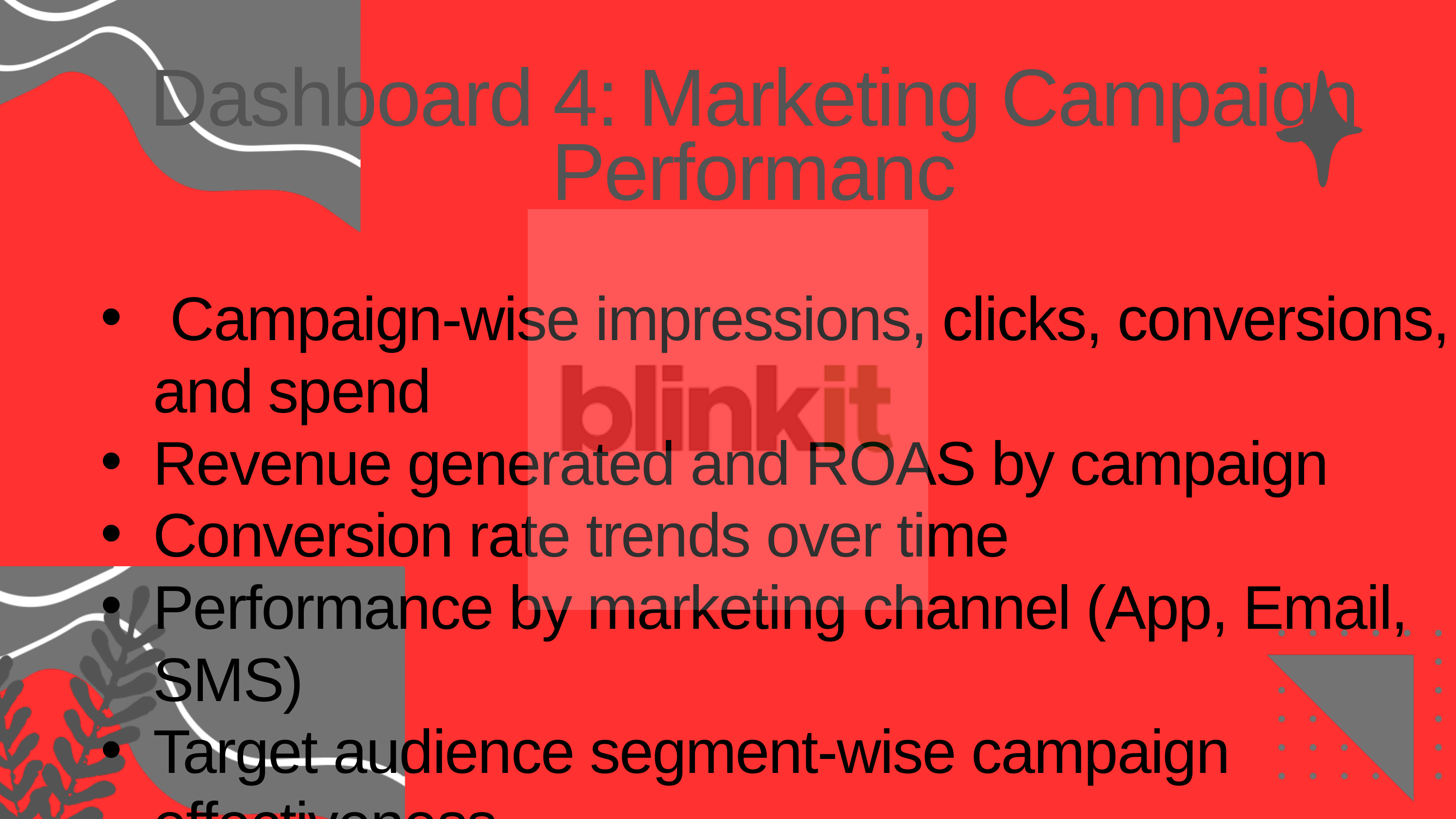

Dashboard 4: Marketing Campaign Performanc

 Campaign-wise impressions, clicks, conversions, and spend
Revenue generated and ROAS by campaign
Conversion rate trends over time
Performance by marketing channel (App, Email, SMS)
Target audience segment-wise campaign effectiveness